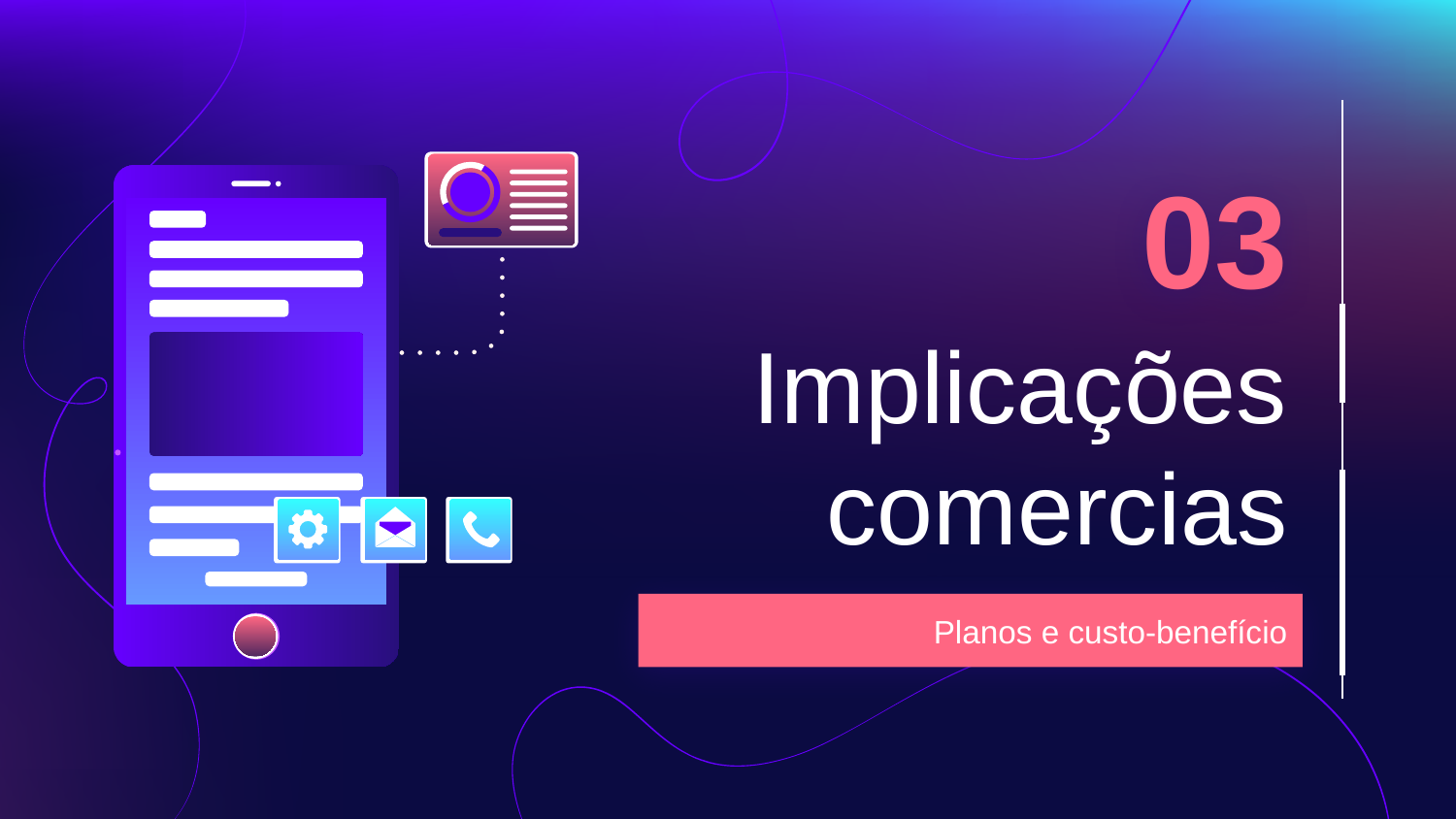

03

# Implicações comercias

Planos e custo-benefício